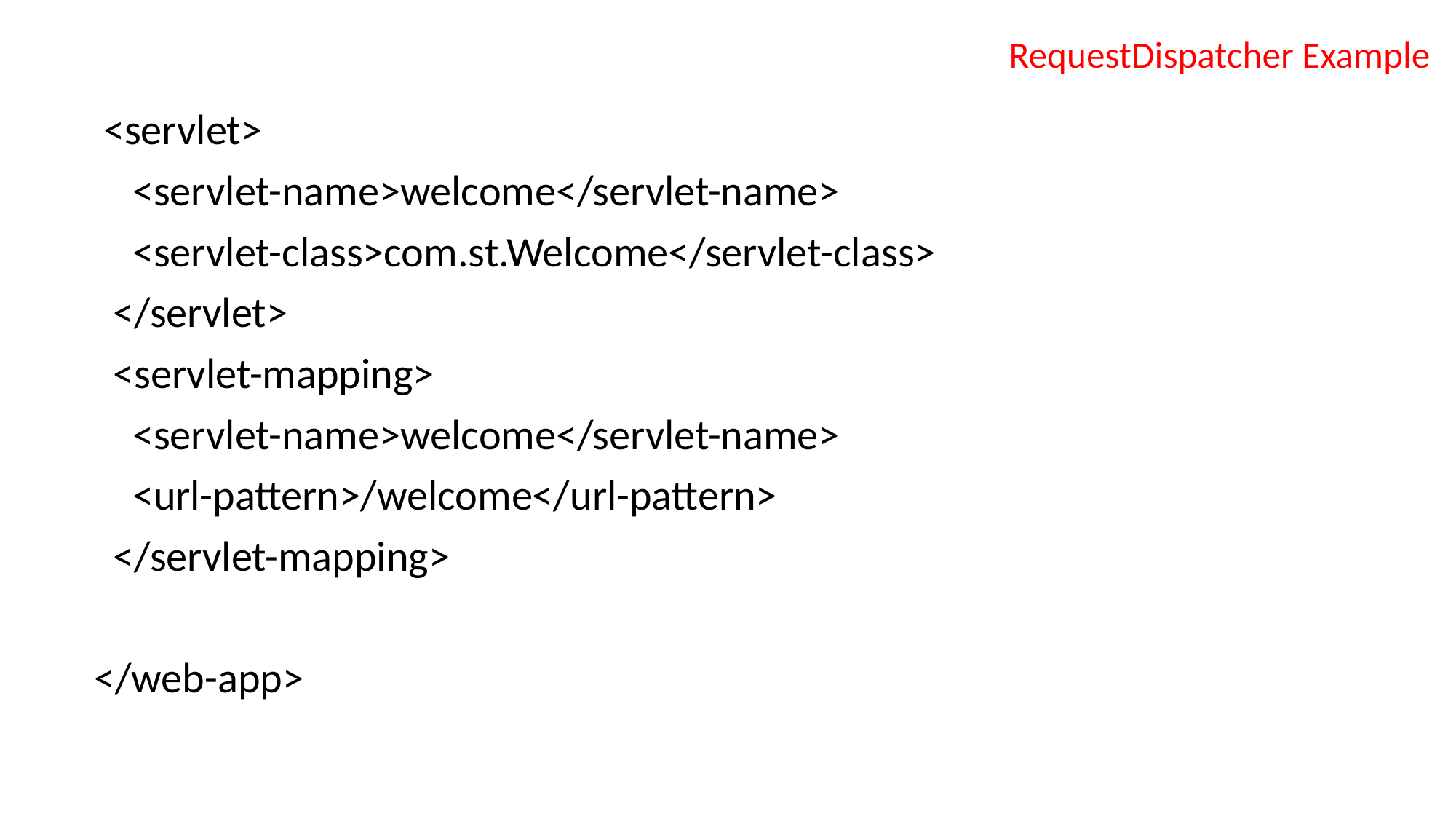

# RequestDispatcher Example
 <servlet>
    <servlet-name>welcome</servlet-name>
    <servlet-class>com.st.Welcome</servlet-class>
  </servlet>
  <servlet-mapping>
    <servlet-name>welcome</servlet-name>
    <url-pattern>/welcome</url-pattern>
  </servlet-mapping>

</web-app>